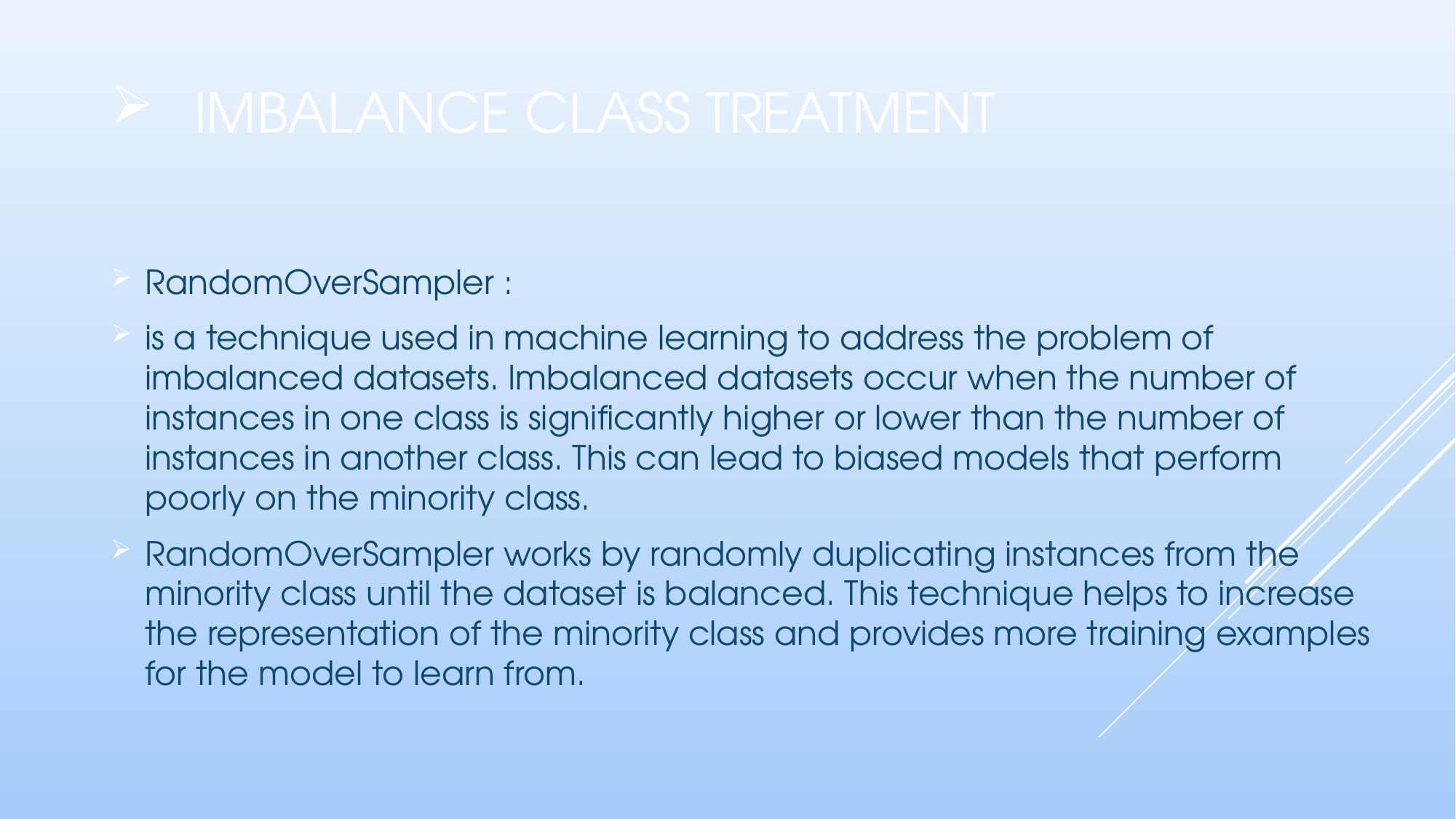

# Imbalance Class treatment
RandomOverSampler :
is a technique used in machine learning to address the problem of imbalanced datasets. Imbalanced datasets occur when the number of instances in one class is significantly higher or lower than the number of instances in another class. This can lead to biased models that perform poorly on the minority class.
RandomOverSampler works by randomly duplicating instances from the minority class until the dataset is balanced. This technique helps to increase the representation of the minority class and provides more training examples for the model to learn from.